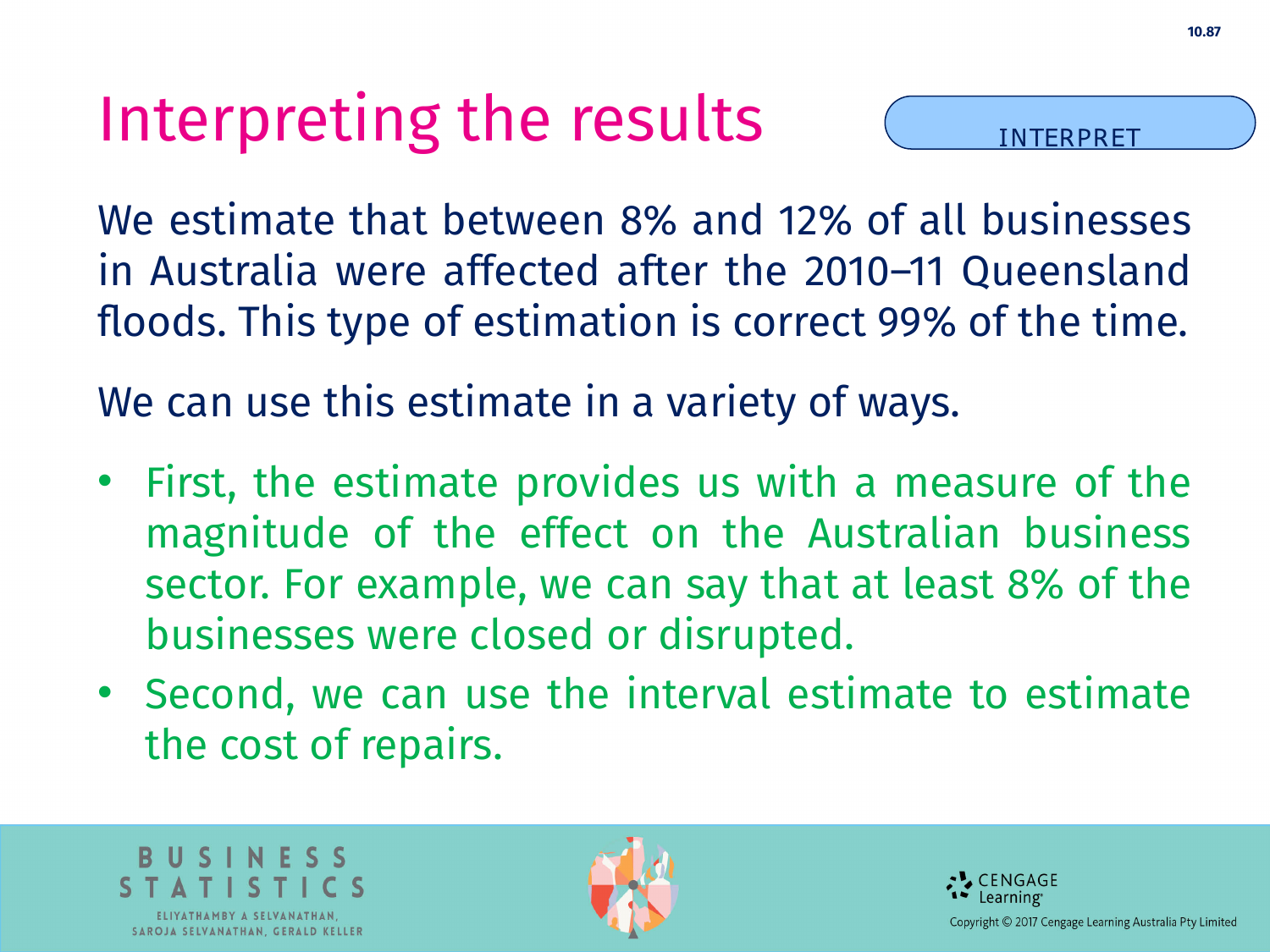

10.87
# Interpreting the results
INTERPRET
We estimate that between 8% and 12% of all businesses in Australia were affected after the 2010–11 Queensland floods. This type of estimation is correct 99% of the time.
We can use this estimate in a variety of ways.
First, the estimate provides us with a measure of the magnitude of the effect on the Australian business sector. For example, we can say that at least 8% of the businesses were closed or disrupted.
Second, we can use the interval estimate to estimate the cost of repairs.